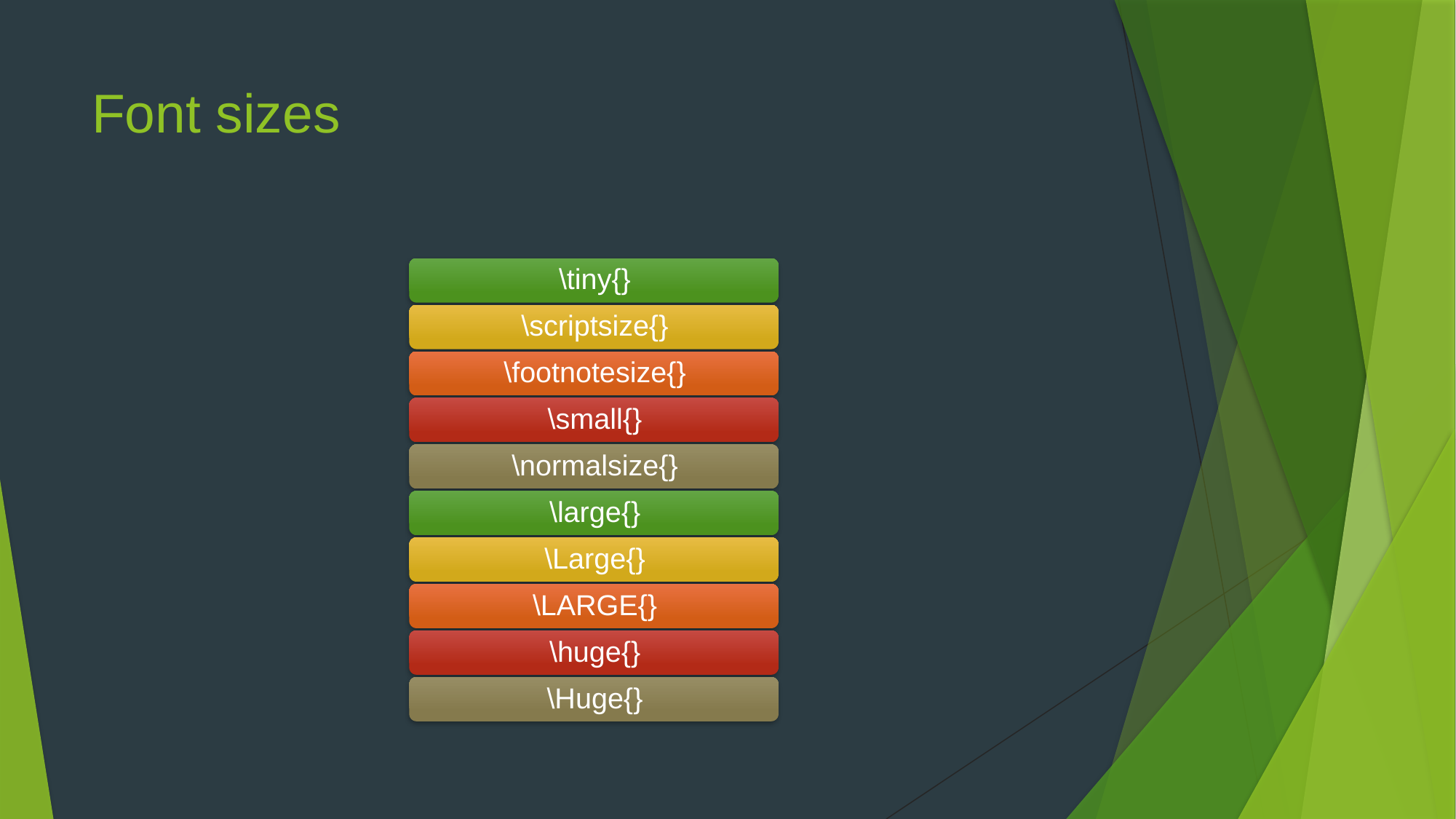

# Font sizes
\tiny{}
\scriptsize{}
\footnotesize{}
\small{}
\normalsize{}
\large{}
\Large{}
\LARGE{}
\huge{}
\Huge{}